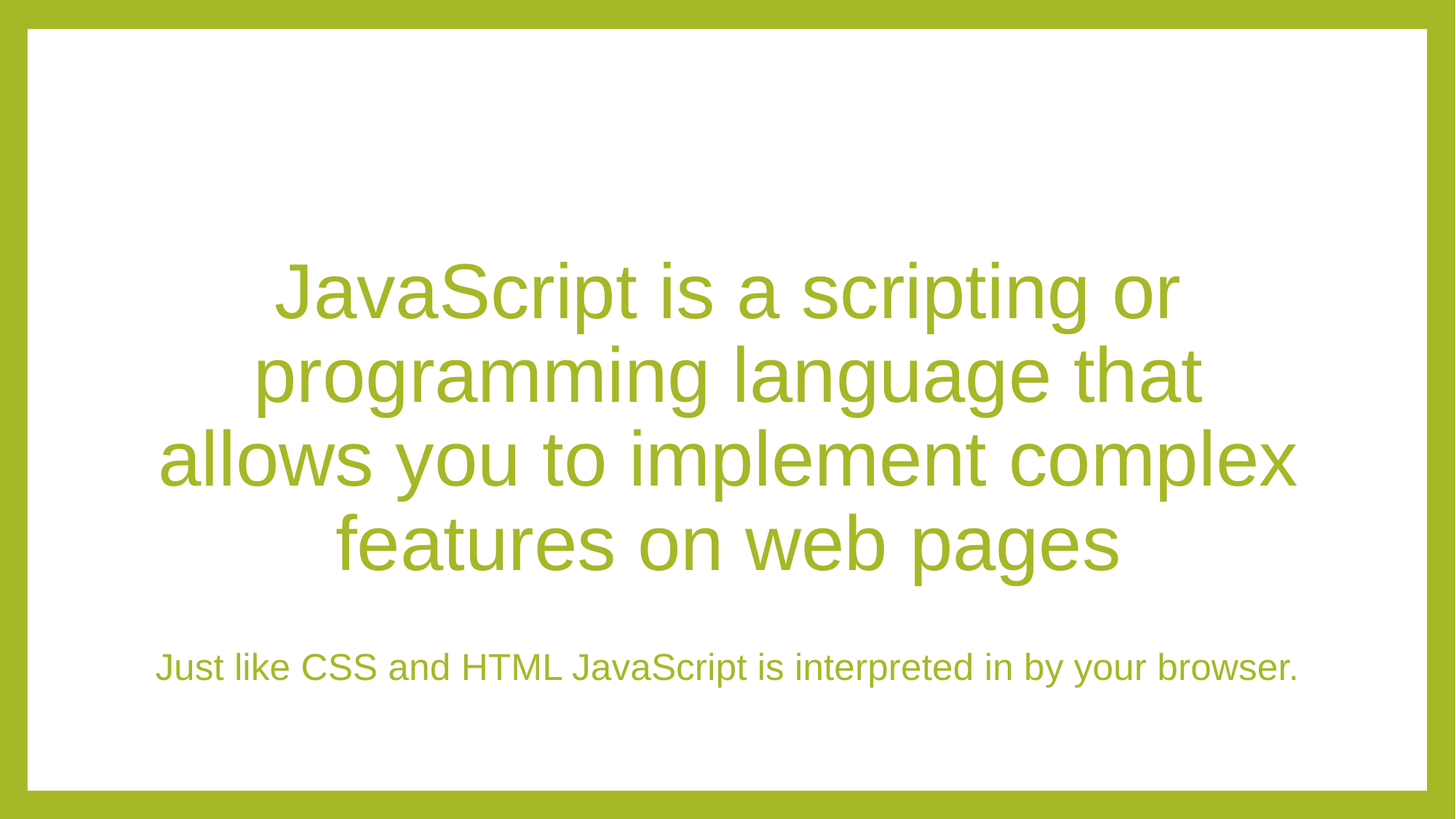

#
JavaScript is a scripting or programming language that allows you to implement complex features on web pages
Just like CSS and HTML JavaScript is interpreted in by your browser.